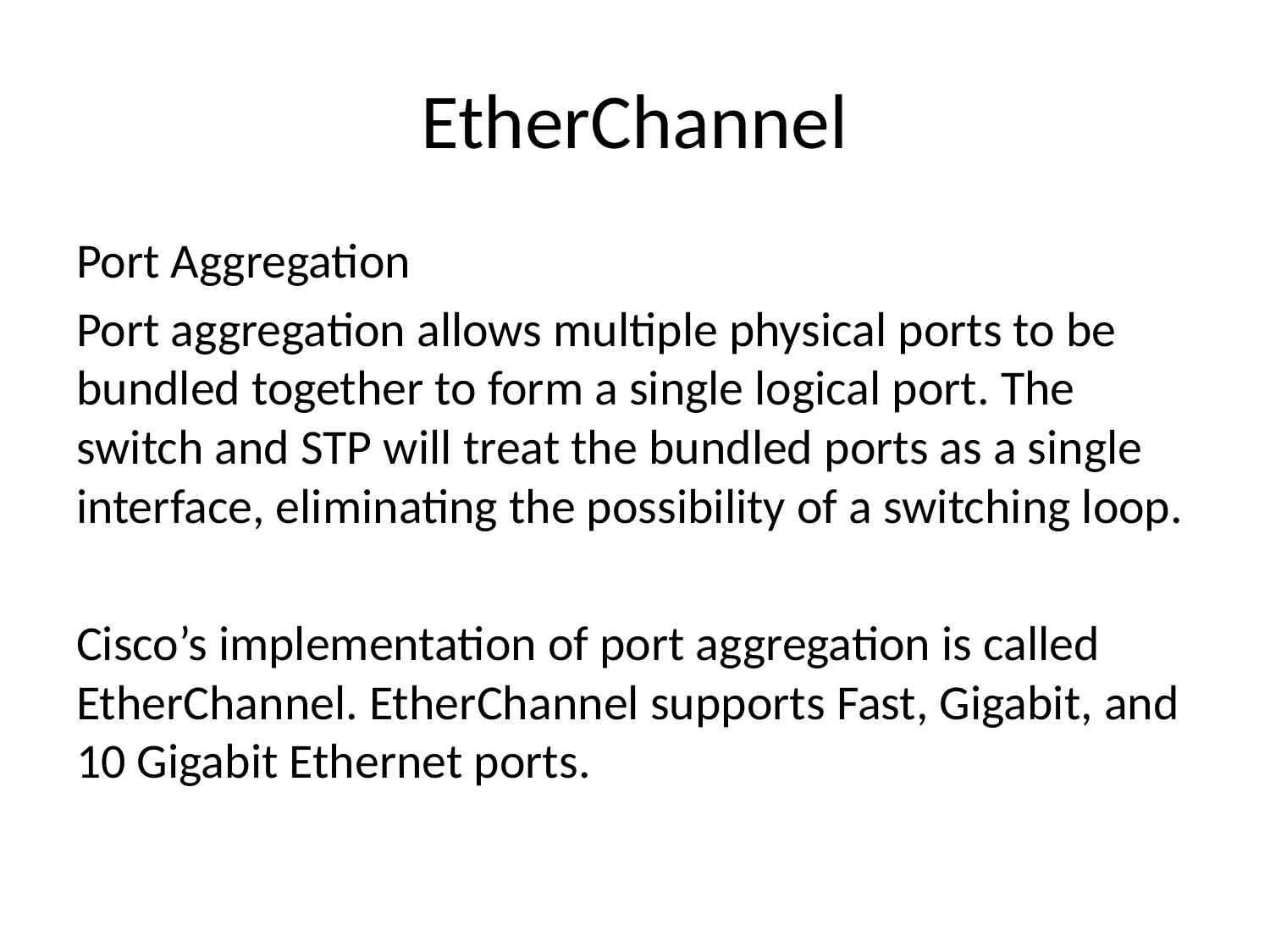

# EtherChannel
Port Aggregation
Port aggregation allows multiple physical ports to be bundled together to form a single logical port. The switch and STP will treat the bundled ports as a single interface, eliminating the possibility of a switching loop.

Cisco’s implementation of port aggregation is called EtherChannel. EtherChannel supports Fast, Gigabit, and 10 Gigabit Ethernet ports.